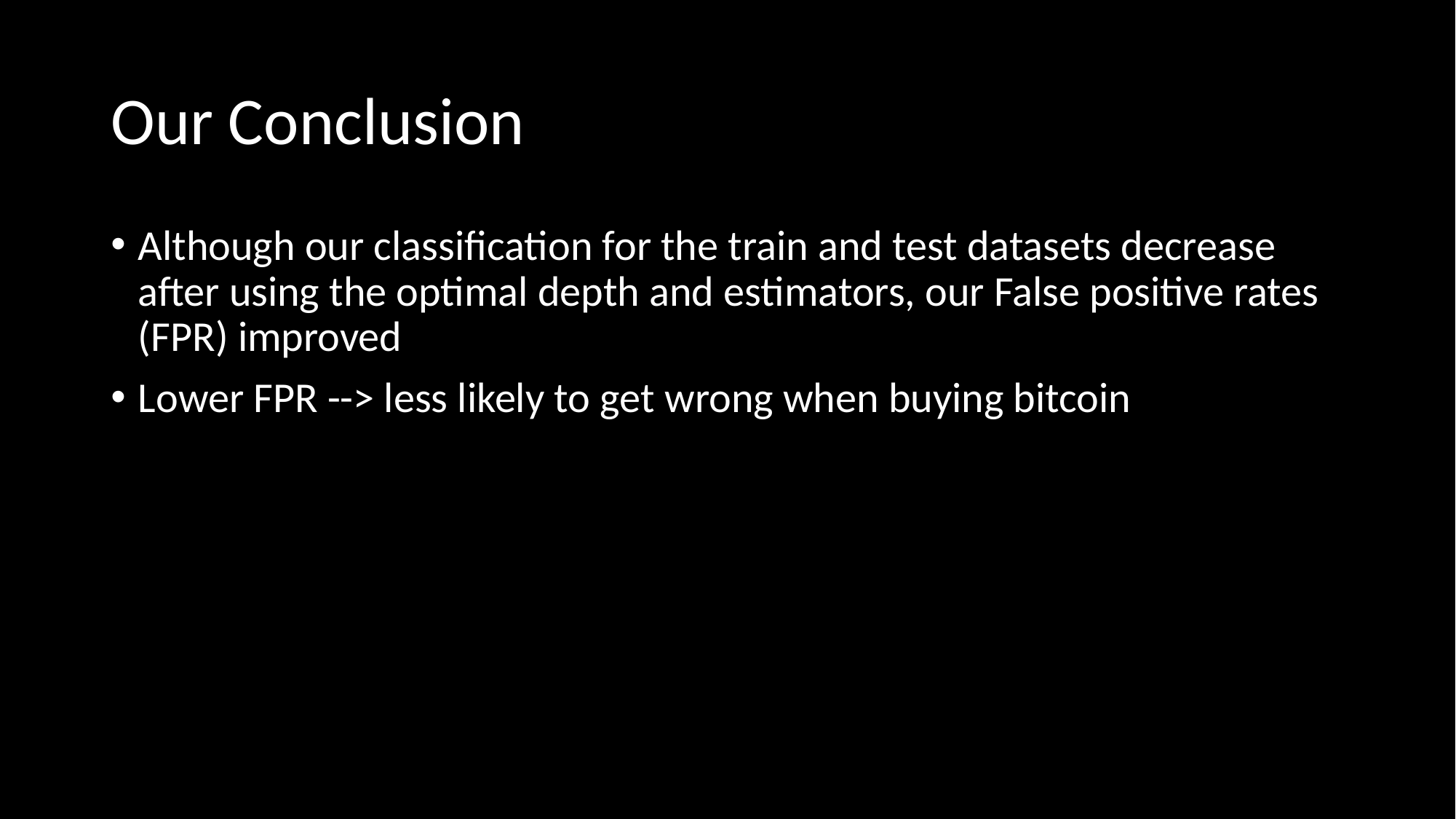

# Our Conclusion
Although our classification for the train and test datasets decrease after using the optimal depth and estimators, our False positive rates (FPR) improved
Lower FPR --> less likely to get wrong when buying bitcoin